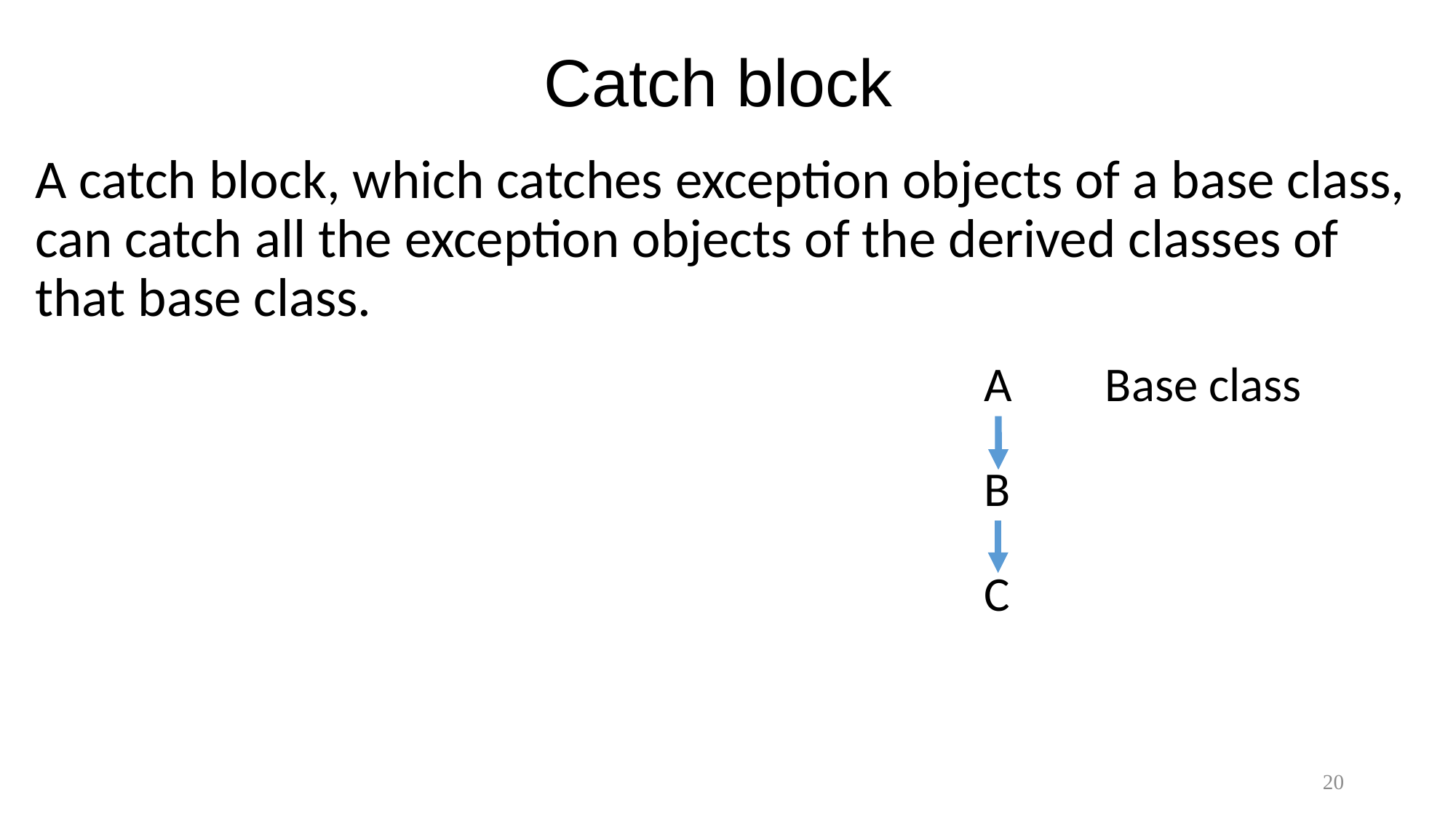

# Catch block
A catch block, which catches exception objects of a base class, can catch all the exception objects of the derived classes of that base class.
A
Base class
B
C
20